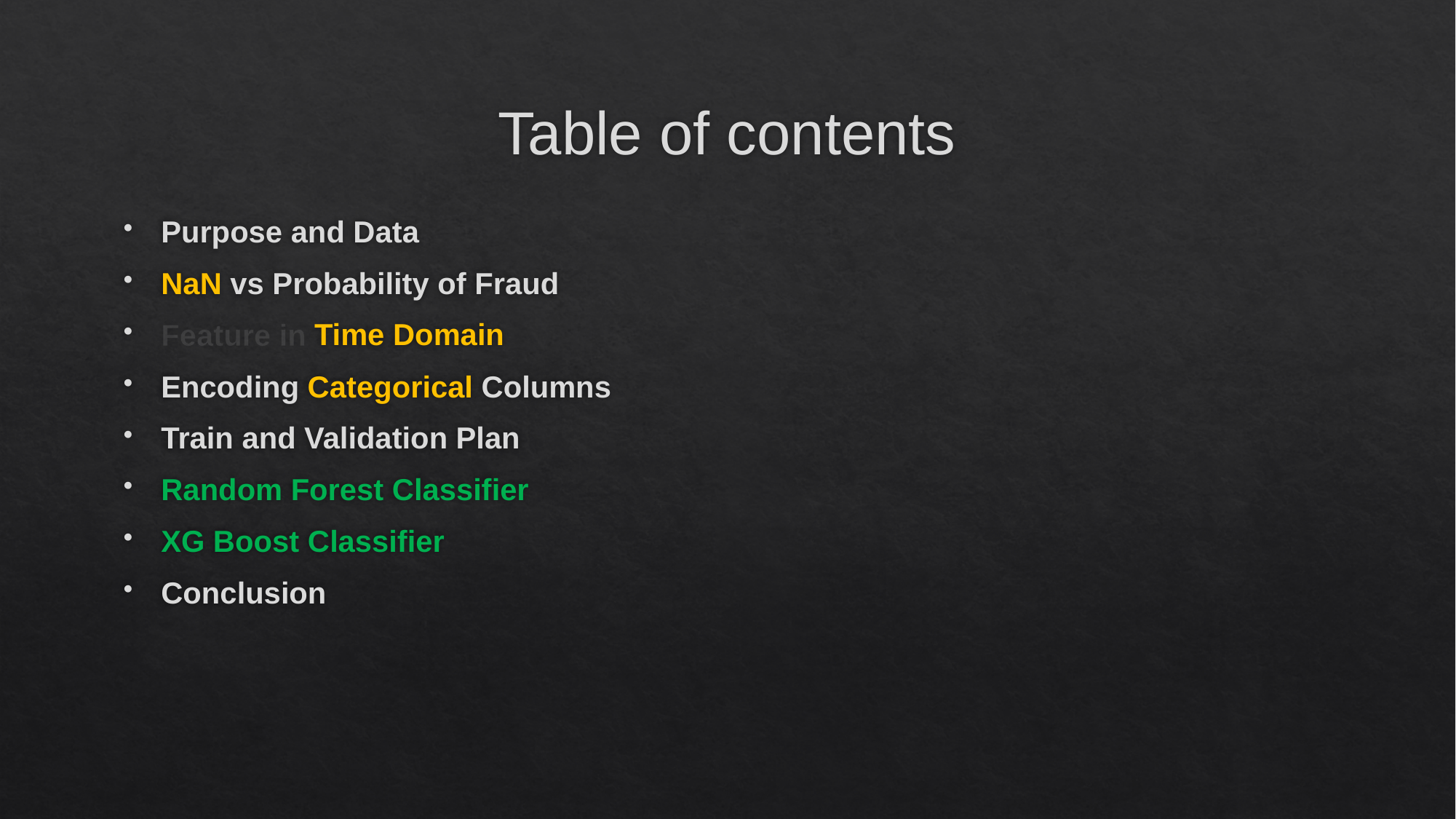

# Table of contents
Purpose and Data
NaN vs Probability of Fraud
Feature in Time Domain
Encoding Categorical Columns
Train and Validation Plan
Random Forest Classifier
XG Boost Classifier
Conclusion